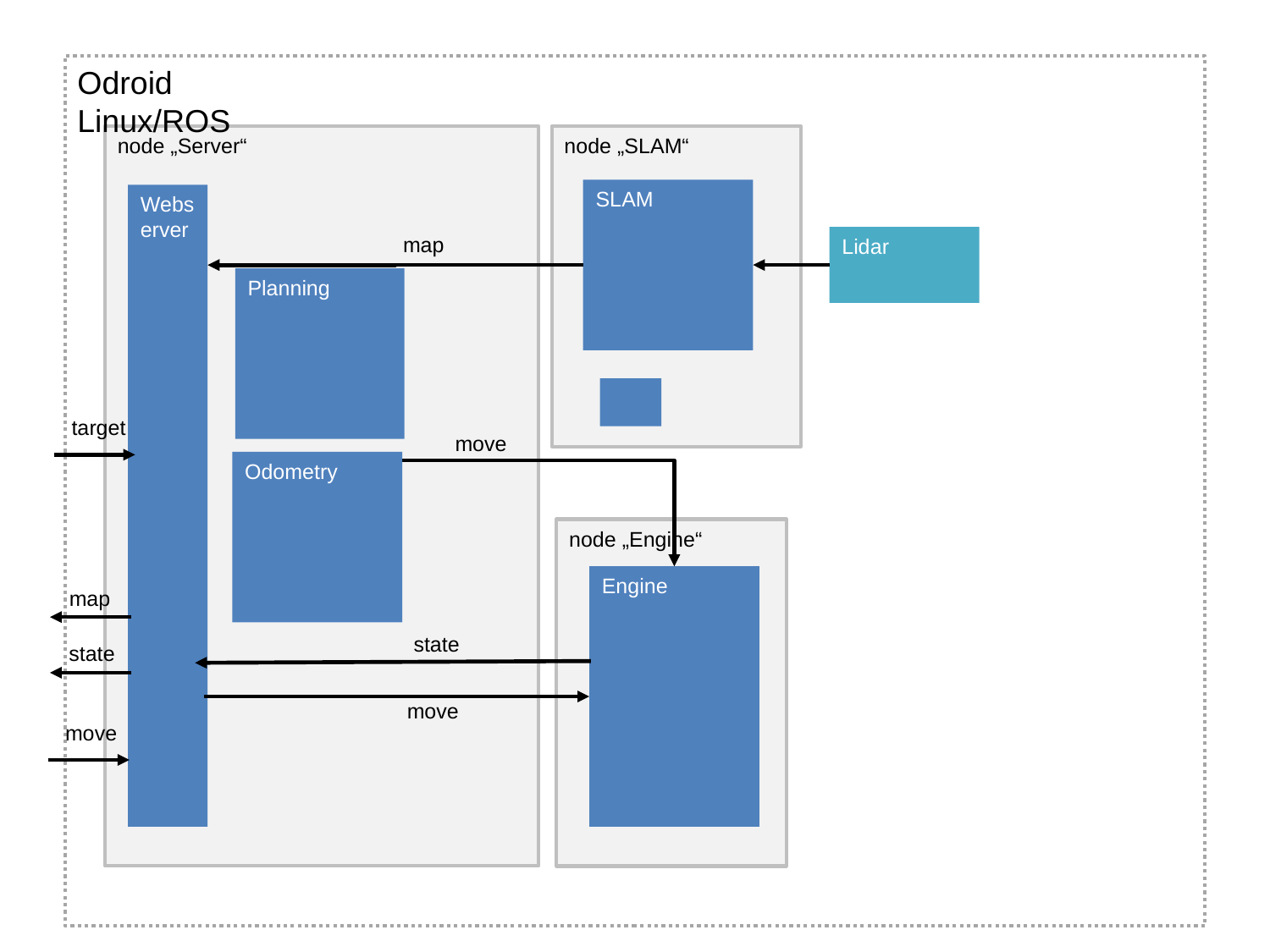

Odroid
Linux/ROS
node „Server“
node „SLAM“
SLAM
Webserver

map
Lidar
Planning

target
move
Odometry
node „Engine“
Engine
map

state
state

move
move